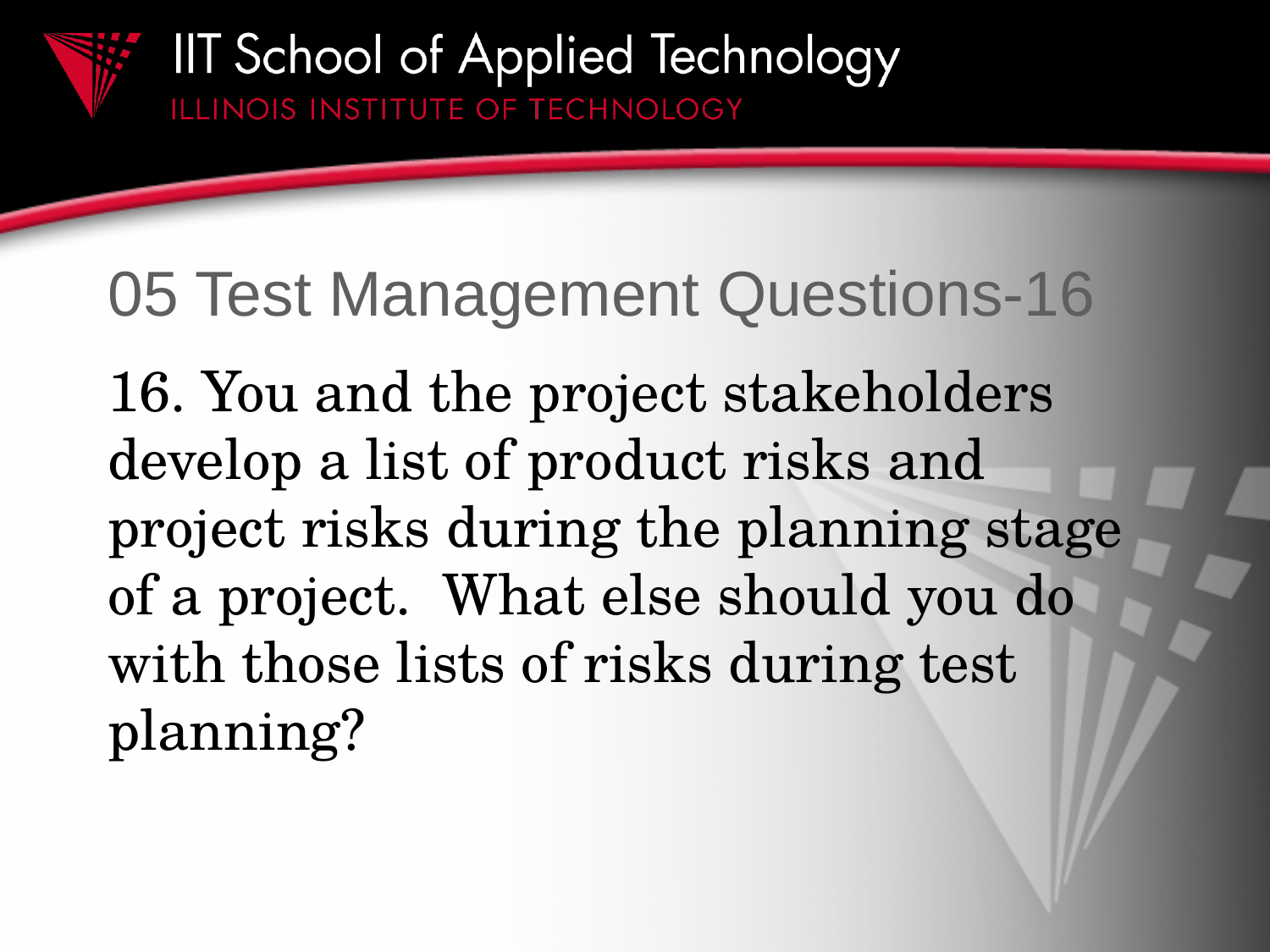

# 05 Test Management Questions-16
16. You and the project stakeholders develop a list of product risks and project risks during the planning stage of a project.  What else should you do with those lists of risks during test planning?